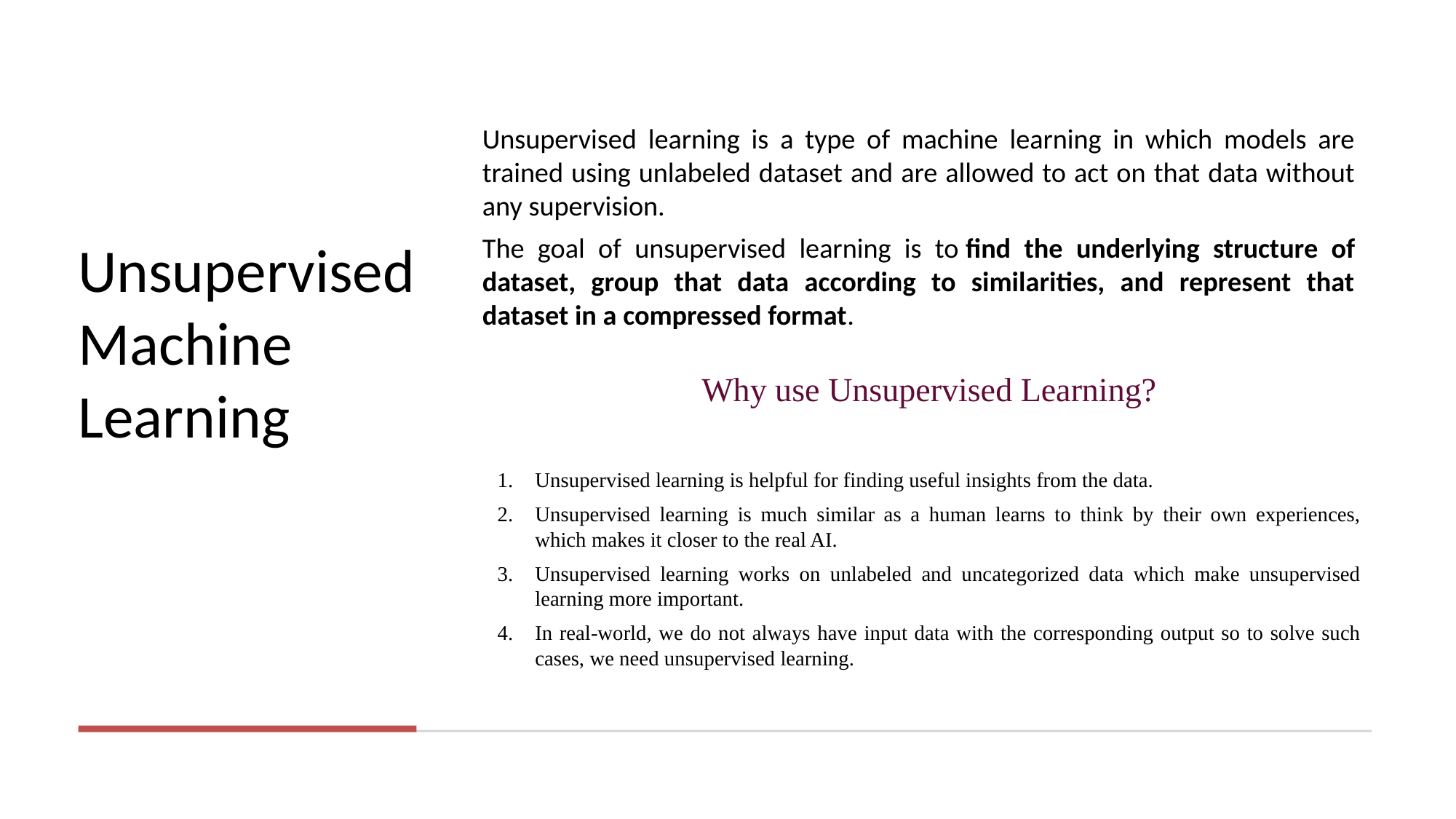

# Unsupervised Machine Learning
Unsupervised learning is a type of machine learning in which models are trained using unlabeled dataset and are allowed to act on that data without any supervision.
The goal of unsupervised learning is to find the underlying structure of dataset, group that data according to similarities, and represent that dataset in a compressed format.
Why use Unsupervised Learning?

Unsupervised learning is helpful for finding useful insights from the data.
Unsupervised learning is much similar as a human learns to think by their own experiences, which makes it closer to the real AI.
Unsupervised learning works on unlabeled and uncategorized data which make unsupervised learning more important.
In real-world, we do not always have input data with the corresponding output so to solve such cases, we need unsupervised learning.